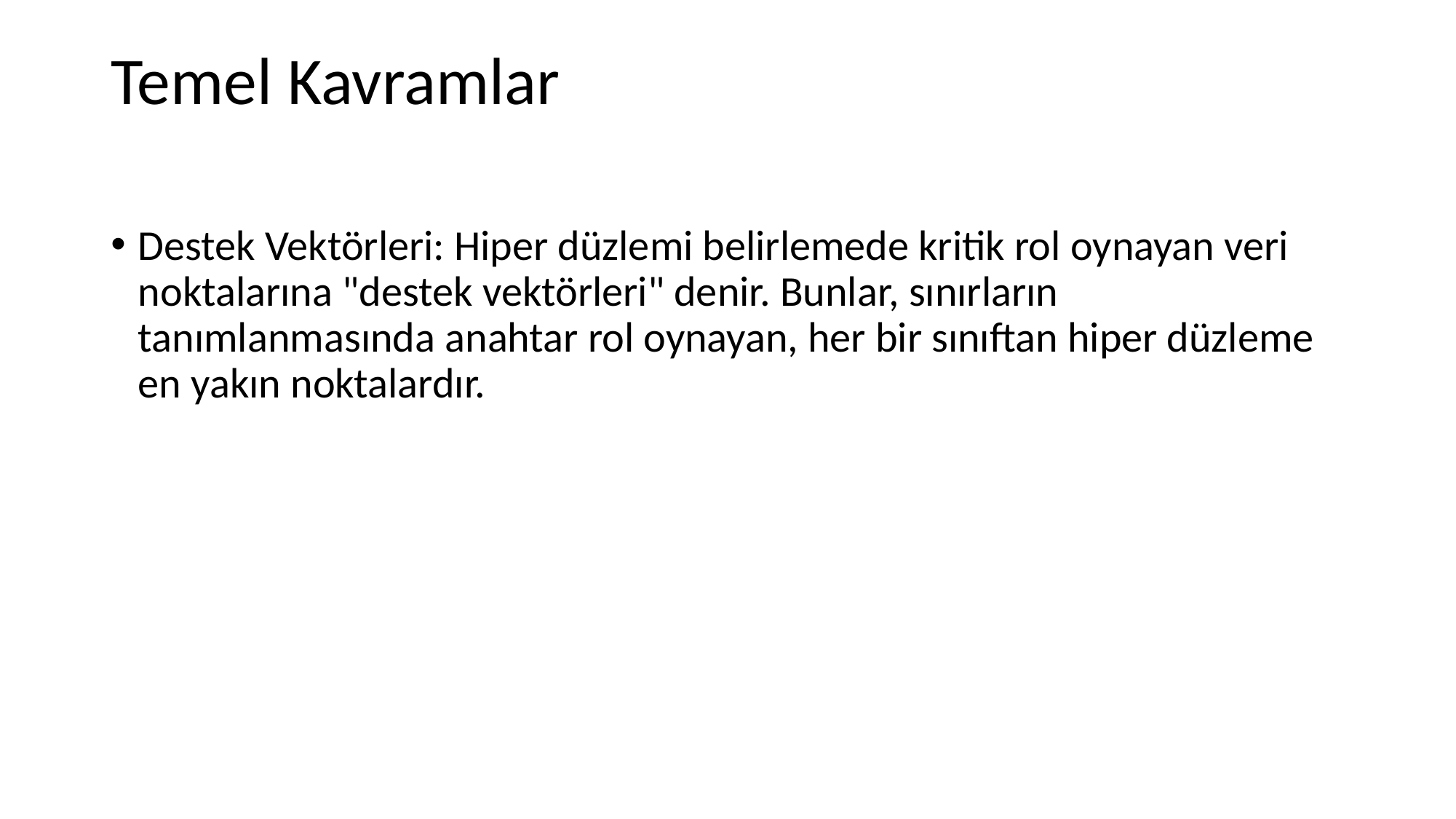

# Temel Kavramlar
Destek Vektörleri: Hiper düzlemi belirlemede kritik rol oynayan veri noktalarına "destek vektörleri" denir. Bunlar, sınırların tanımlanmasında anahtar rol oynayan, her bir sınıftan hiper düzleme en yakın noktalardır.